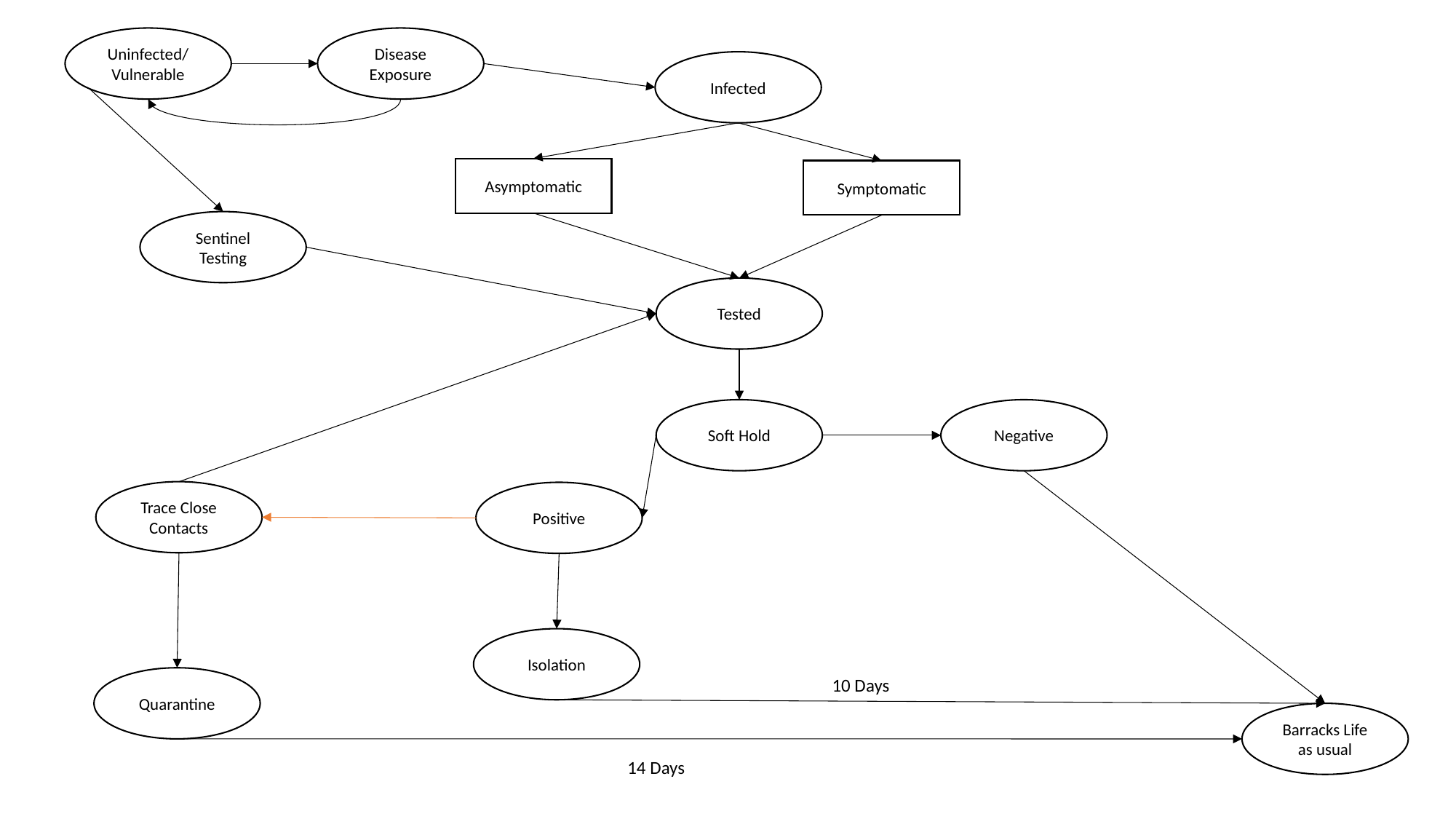

Uninfected/ Vulnerable
Disease Exposure
Infected
Asymptomatic
Symptomatic
Sentinel Testing
Tested
Soft Hold
Negative
Trace Close Contacts
Positive
Isolation
Quarantine
10 Days
Barracks Life as usual
14 Days